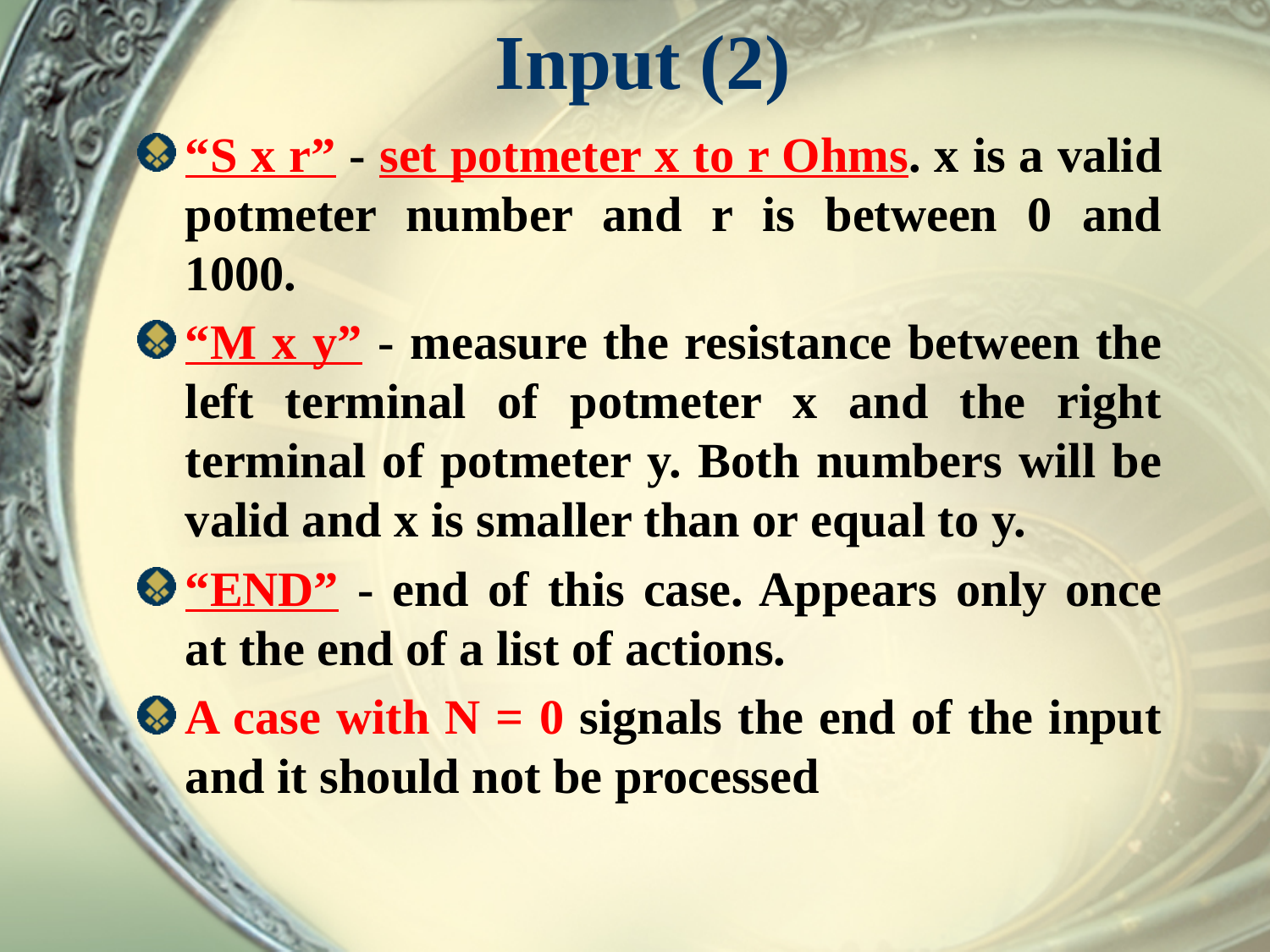

# Input (2)
“S x r” - set potmeter x to r Ohms. x is a valid potmeter number and r is between 0 and 1000.
“M x y” - measure the resistance between the left terminal of potmeter x and the right terminal of potmeter y. Both numbers will be valid and x is smaller than or equal to y.
“END” - end of this case. Appears only once at the end of a list of actions.
A case with N = 0 signals the end of the input and it should not be processed